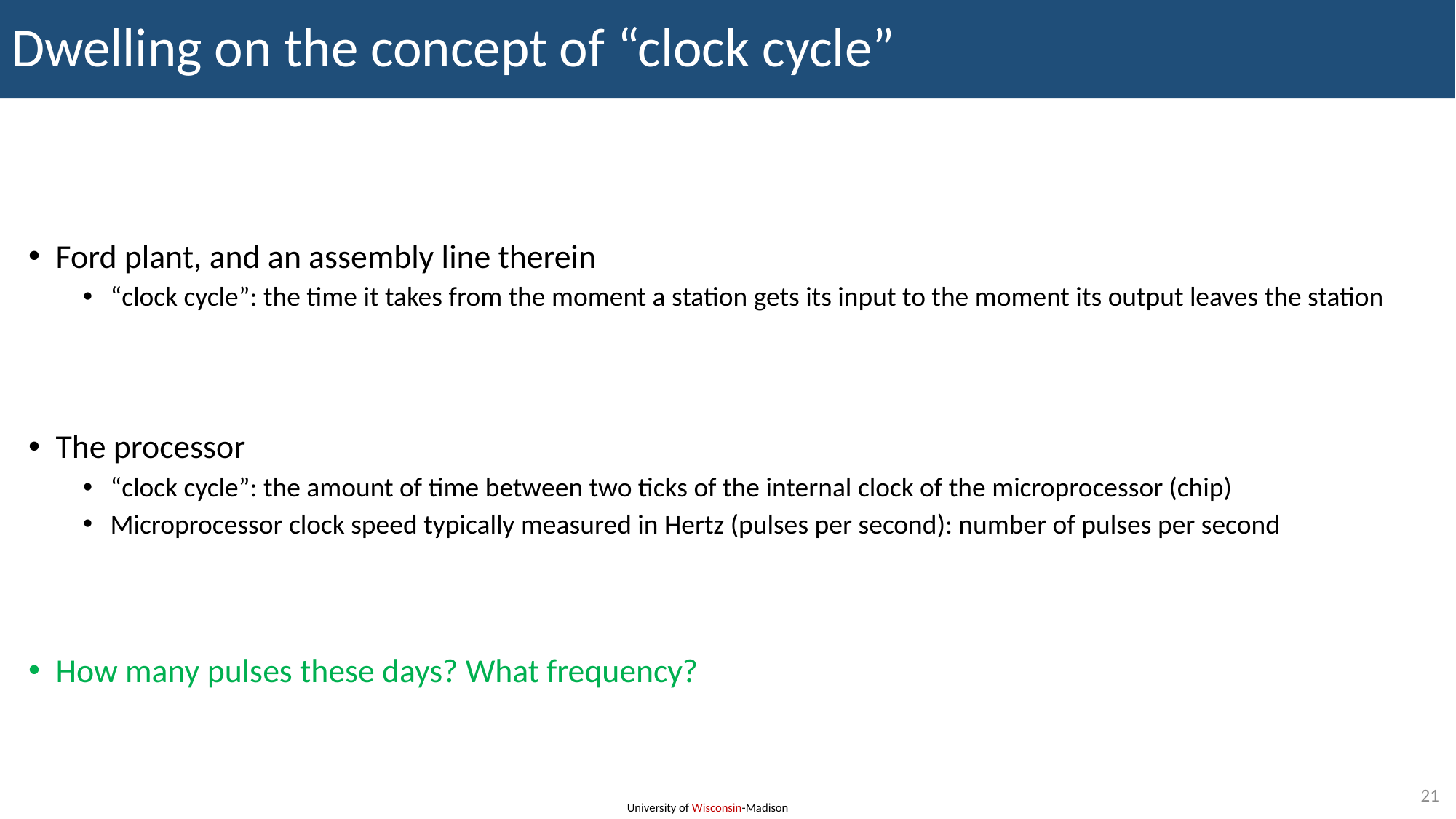

# Dwelling on the concept of “clock cycle”

Ford plant, and an assembly line therein
“clock cycle”: the time it takes from the moment a station gets its input to the moment its output leaves the station

The processor
“clock cycle”: the amount of time between two ticks of the internal clock of the microprocessor (chip)
Microprocessor clock speed typically measured in Hertz (pulses per second): number of pulses per second

How many pulses these days? What frequency?
21